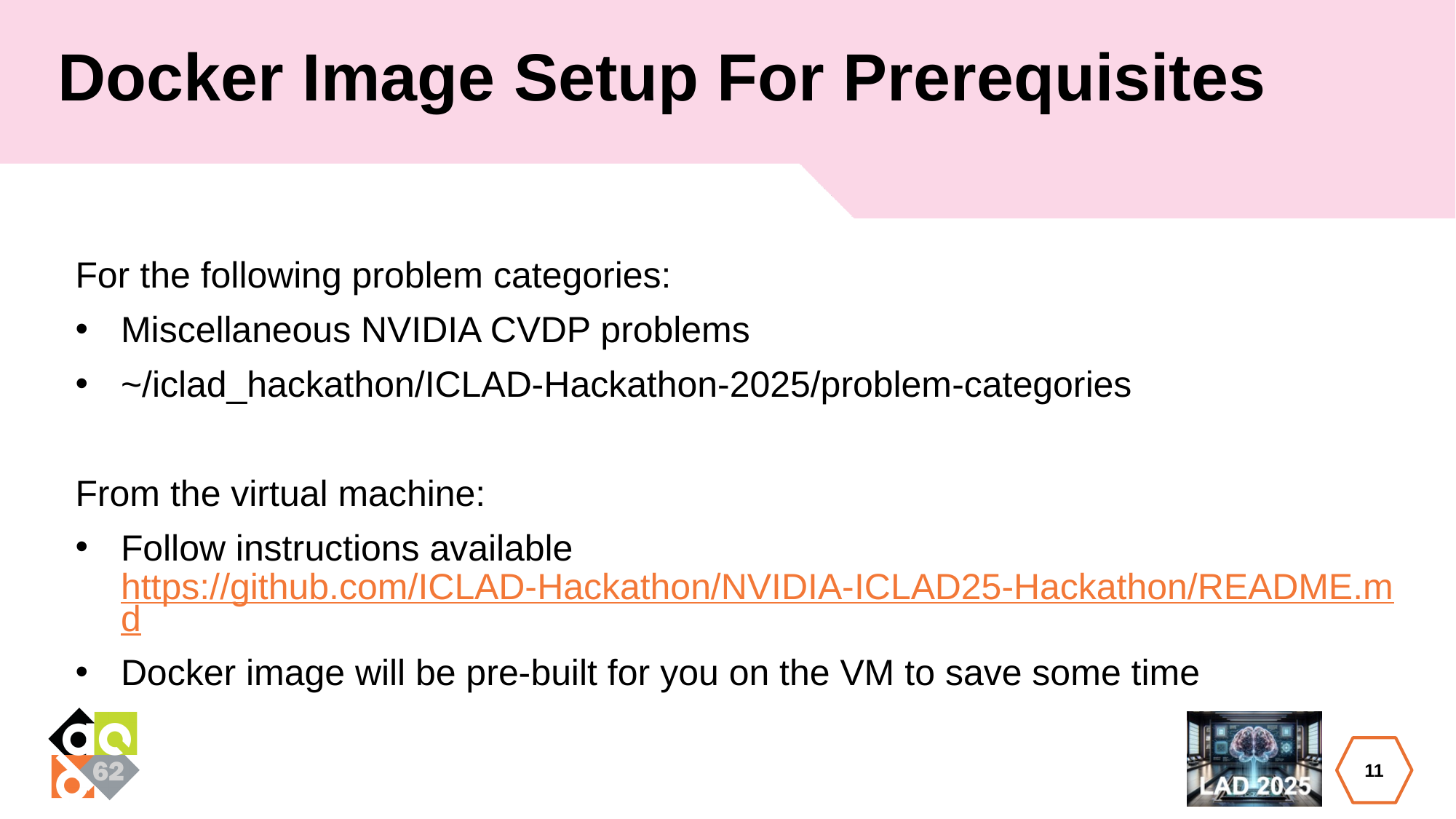

# Docker Image Setup For Prerequisites
For the following problem categories:
Miscellaneous NVIDIA CVDP problems
~/iclad_hackathon/ICLAD-Hackathon-2025/problem-categories

From the virtual machine:
Follow instructions available https://github.com/ICLAD-Hackathon/NVIDIA-ICLAD25-Hackathon/README.md
Docker image will be pre-built for you on the VM to save some time
11